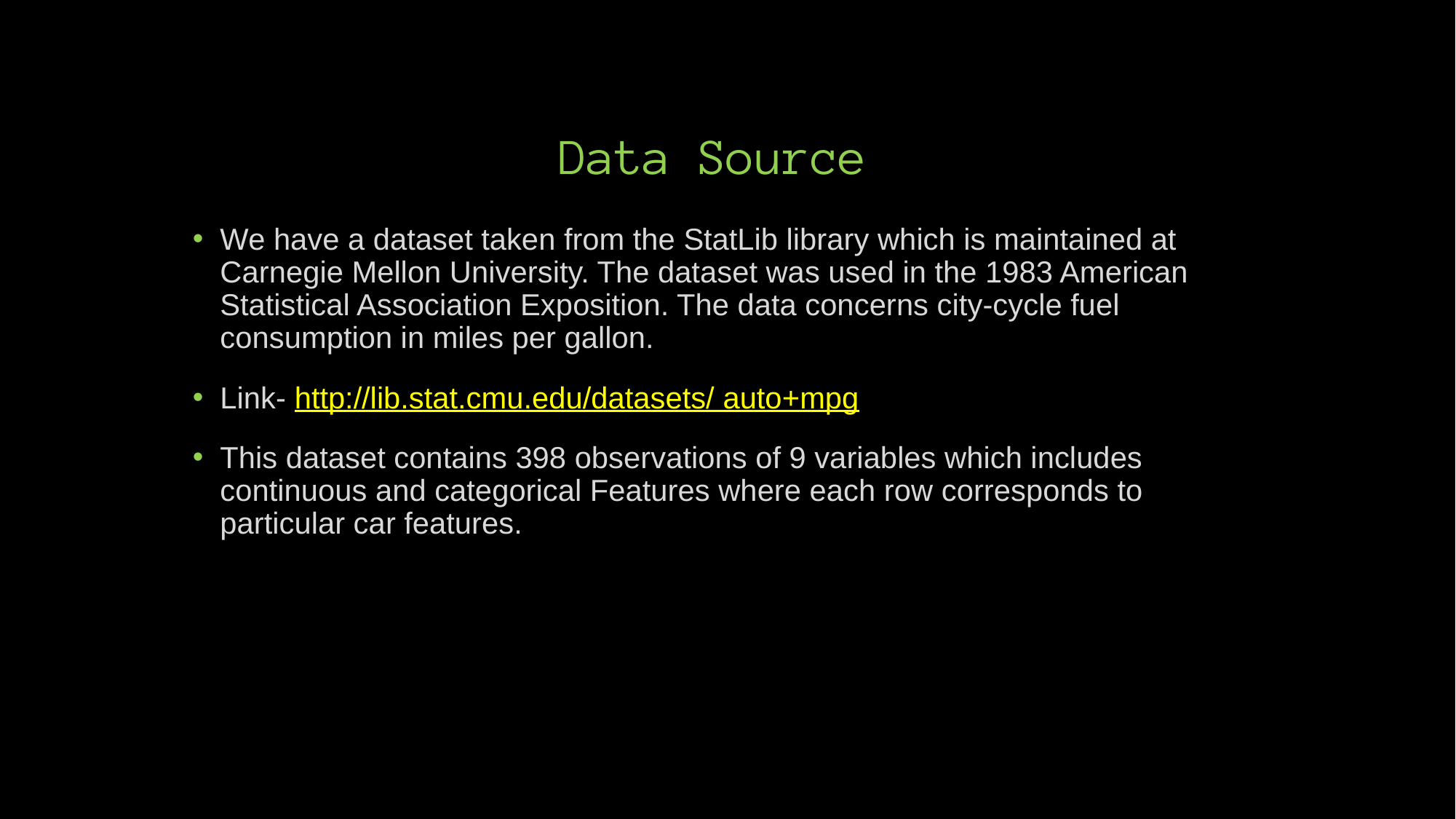

# Data Source
We have a dataset taken from the StatLib library which is maintained at Carnegie Mellon University. The dataset was used in the 1983 American Statistical Association Exposition. The data concerns city-cycle fuel consumption in miles per gallon.
Link- http://lib.stat.cmu.edu/datasets/ auto+mpg
This dataset contains 398 observations of 9 variables which includes continuous and categorical Features where each row corresponds to particular car features.